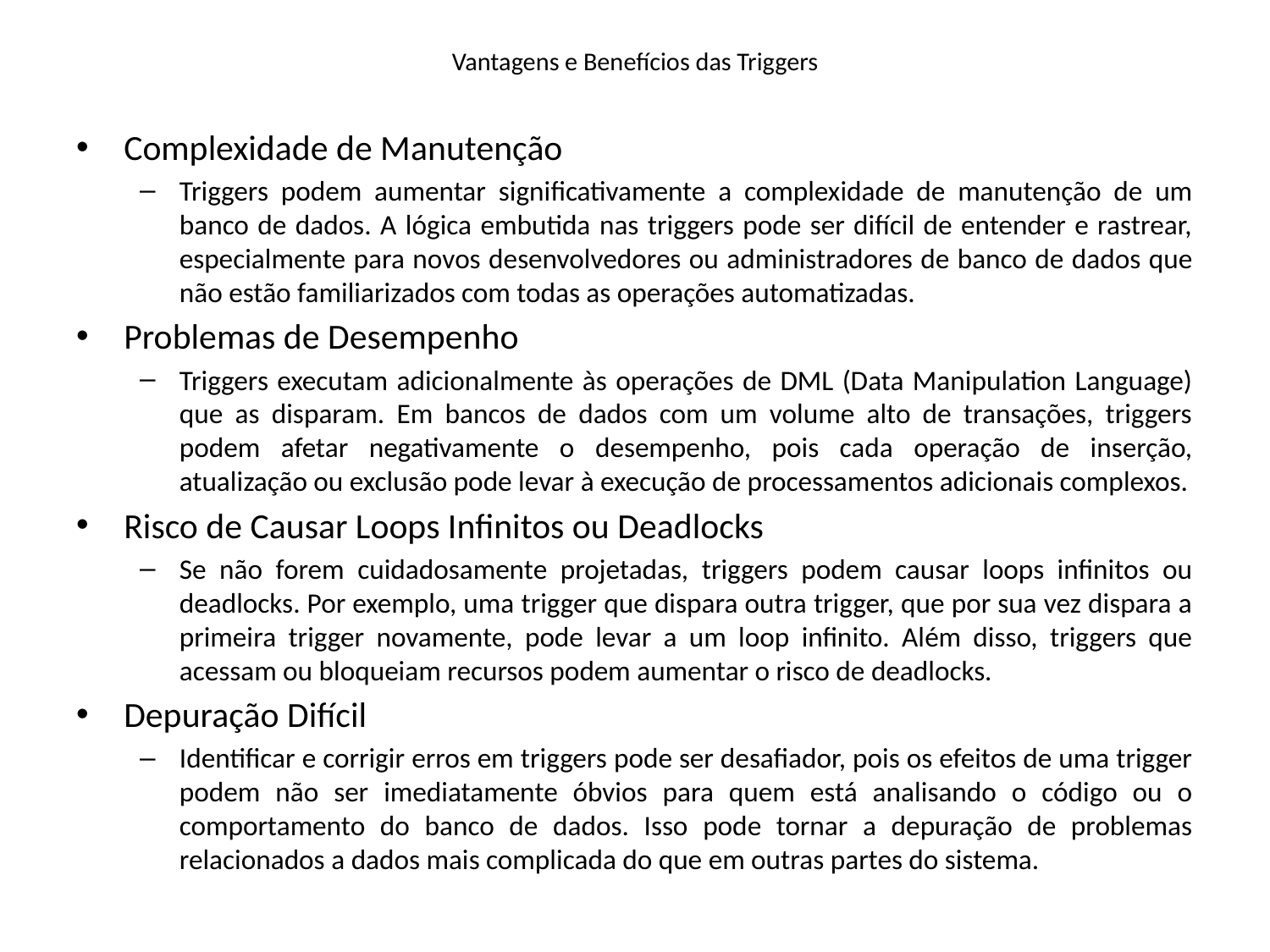

# Vantagens e Benefícios das Triggers
Complexidade de Manutenção
Triggers podem aumentar significativamente a complexidade de manutenção de um banco de dados. A lógica embutida nas triggers pode ser difícil de entender e rastrear, especialmente para novos desenvolvedores ou administradores de banco de dados que não estão familiarizados com todas as operações automatizadas.
Problemas de Desempenho
Triggers executam adicionalmente às operações de DML (Data Manipulation Language) que as disparam. Em bancos de dados com um volume alto de transações, triggers podem afetar negativamente o desempenho, pois cada operação de inserção, atualização ou exclusão pode levar à execução de processamentos adicionais complexos.
Risco de Causar Loops Infinitos ou Deadlocks
Se não forem cuidadosamente projetadas, triggers podem causar loops infinitos ou deadlocks. Por exemplo, uma trigger que dispara outra trigger, que por sua vez dispara a primeira trigger novamente, pode levar a um loop infinito. Além disso, triggers que acessam ou bloqueiam recursos podem aumentar o risco de deadlocks.
Depuração Difícil
Identificar e corrigir erros em triggers pode ser desafiador, pois os efeitos de uma trigger podem não ser imediatamente óbvios para quem está analisando o código ou o comportamento do banco de dados. Isso pode tornar a depuração de problemas relacionados a dados mais complicada do que em outras partes do sistema.